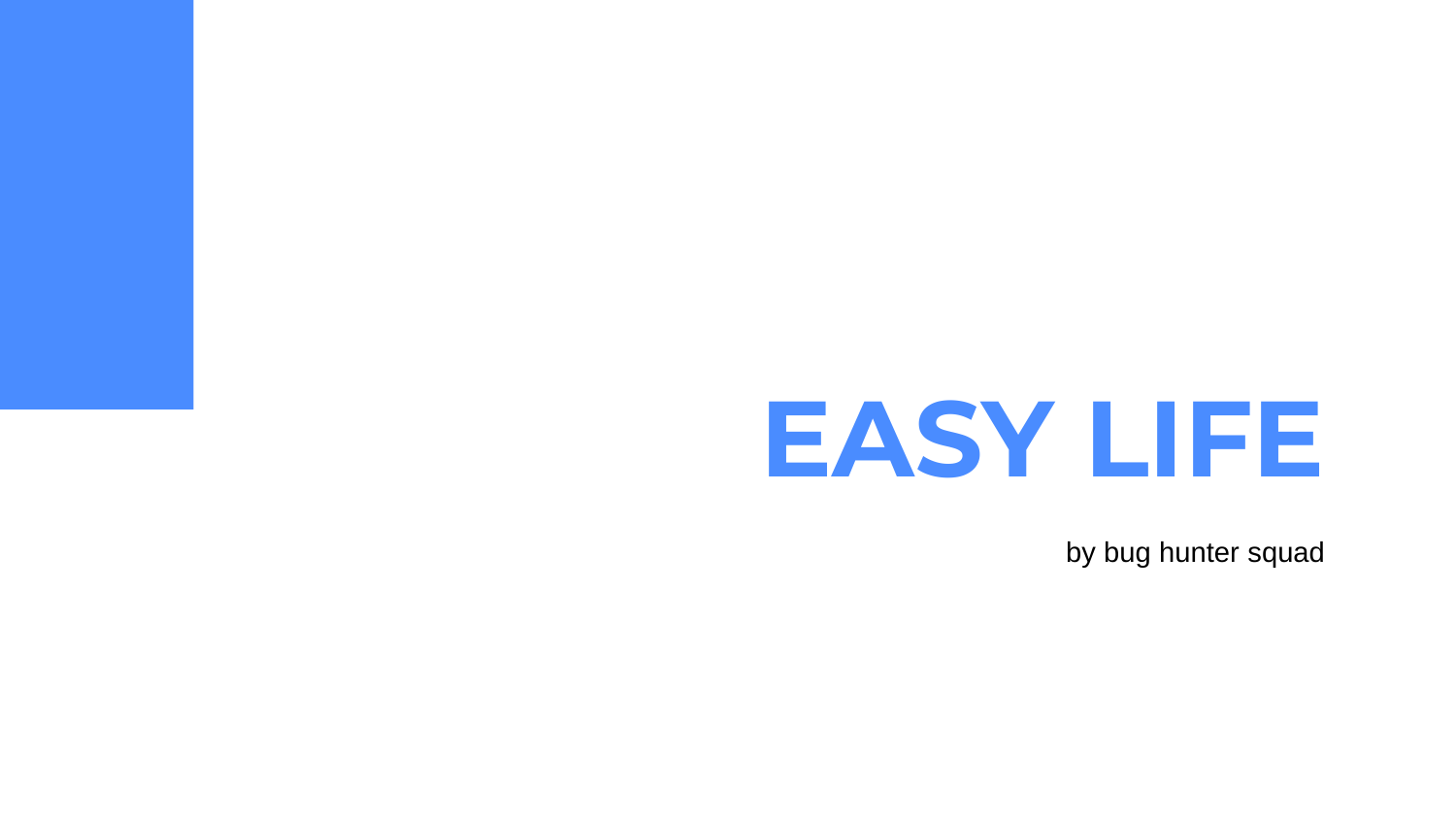

# EASY LIFE
by bug hunter squad